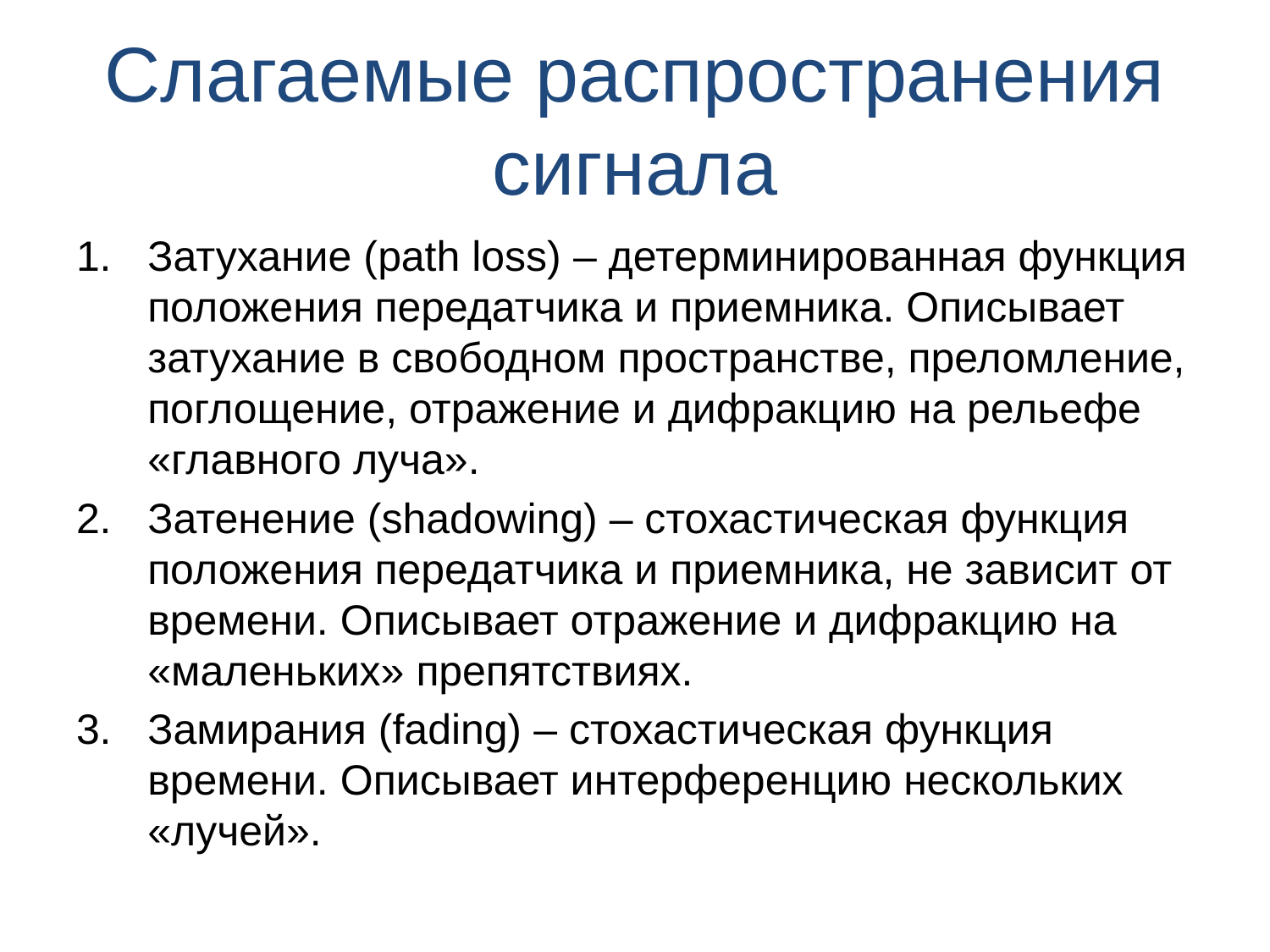

# Слагаемые распространения сигнала
Затухание (path loss) – детерминированная функция положения передатчика и приемника. Описывает затухание в свободном пространстве, преломление, поглощение, отражение и дифракцию на рельефе «главного луча».
Затенение (shadowing) – стохастическая функция положения передатчика и приемника, не зависит от времени. Описывает отражение и дифракцию на «маленьких» препятствиях.
Замирания (fading) – стохастическая функция времени. Описывает интерференцию нескольких «лучей».